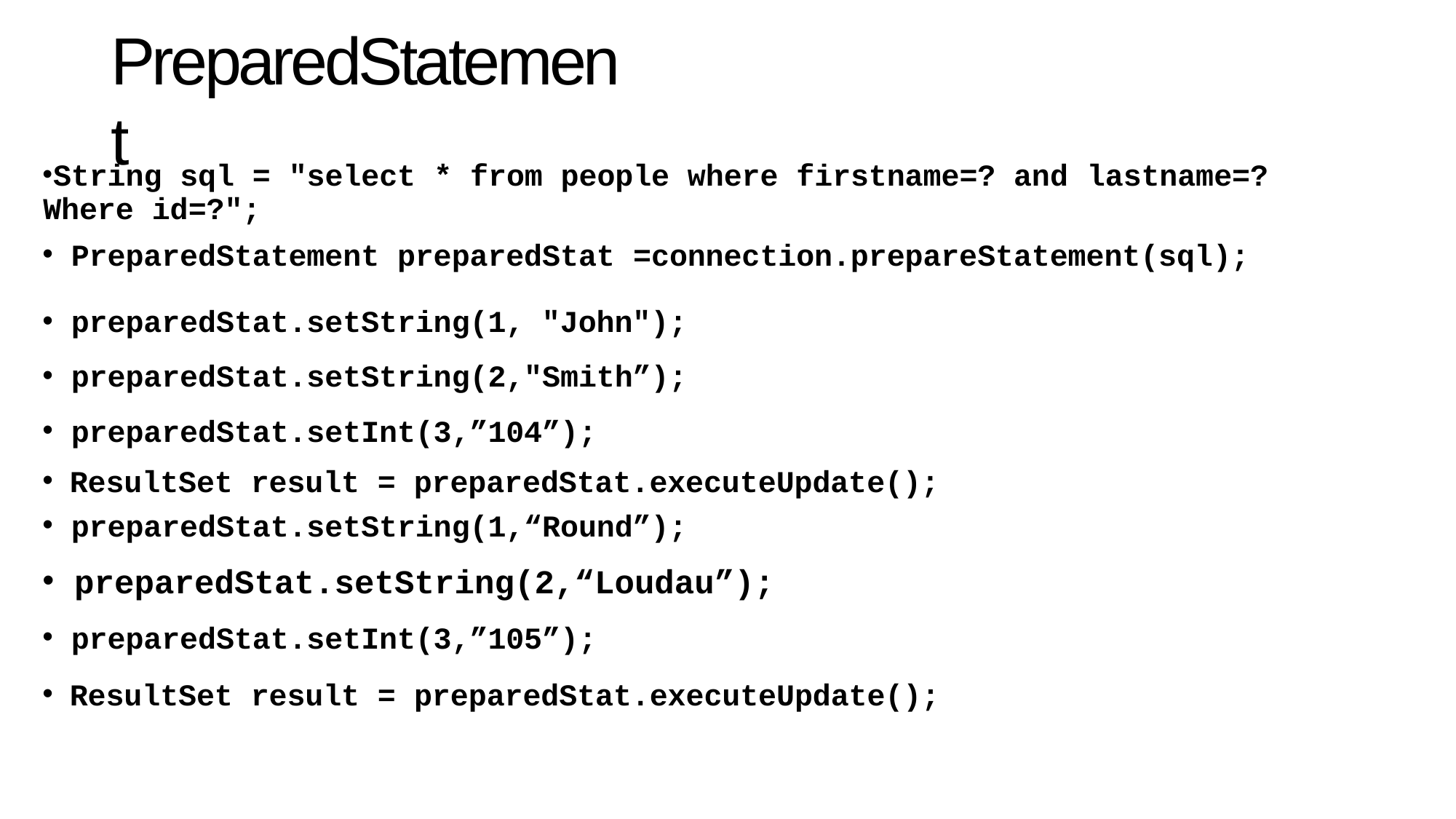

# PreparedStatement
String sql = "select * from people where firstname=? and lastname=?
Where id=?";
PreparedStatement preparedStat =connection.prepareStatement(sql);
preparedStat.setString(1, "John");
preparedStat.setString(2,"Smith”);
preparedStat.setInt(3,”104”);
ResultSet result = preparedStat.executeUpdate();
preparedStat.setString(1,“Round”);
preparedStat.setString(2,“Loudau”);
preparedStat.setInt(3,”105”);
ResultSet result = preparedStat.executeUpdate();